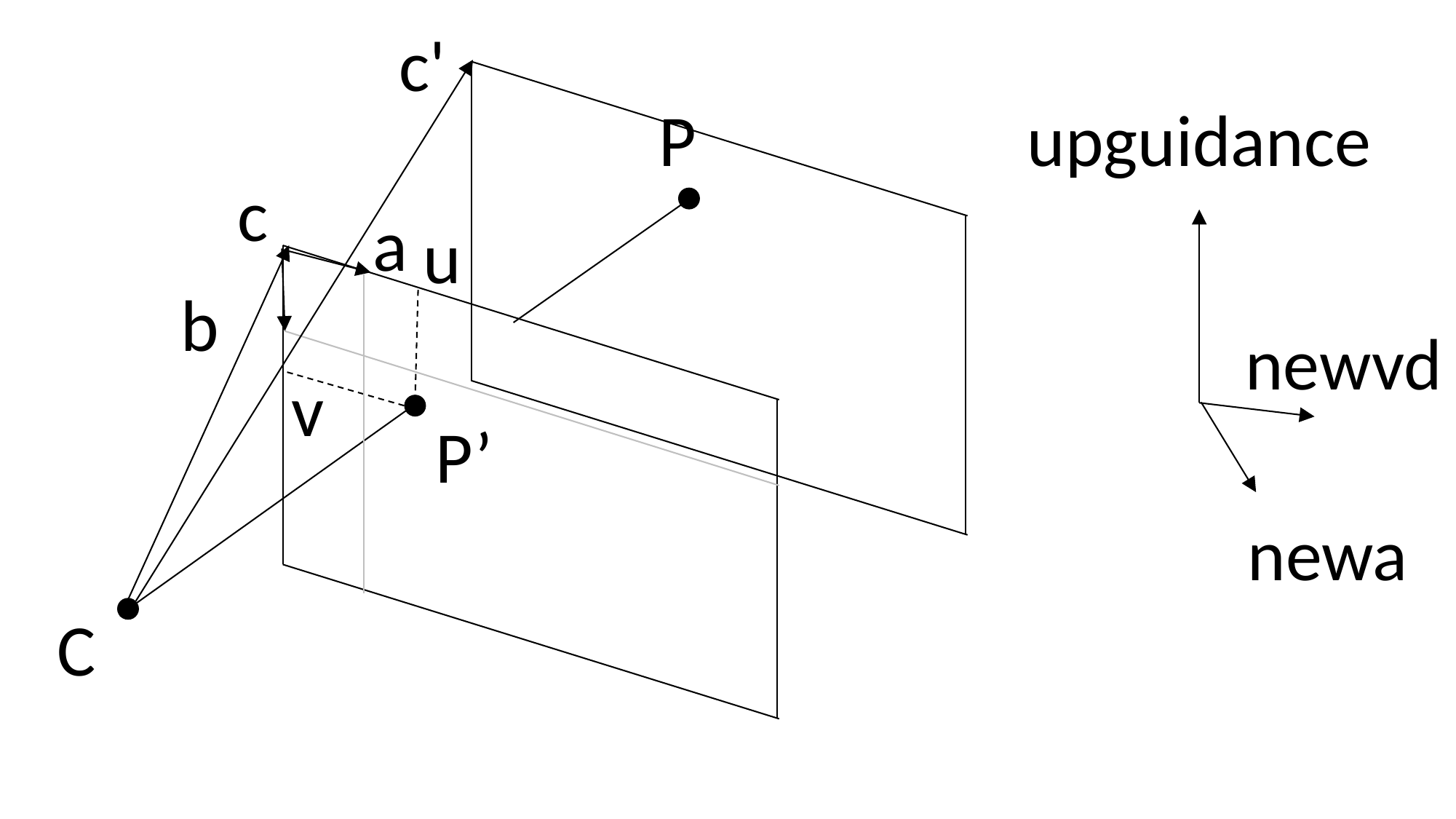

c'
P
upguidance
c

a
u
b
newvd
v

P’
newa
C